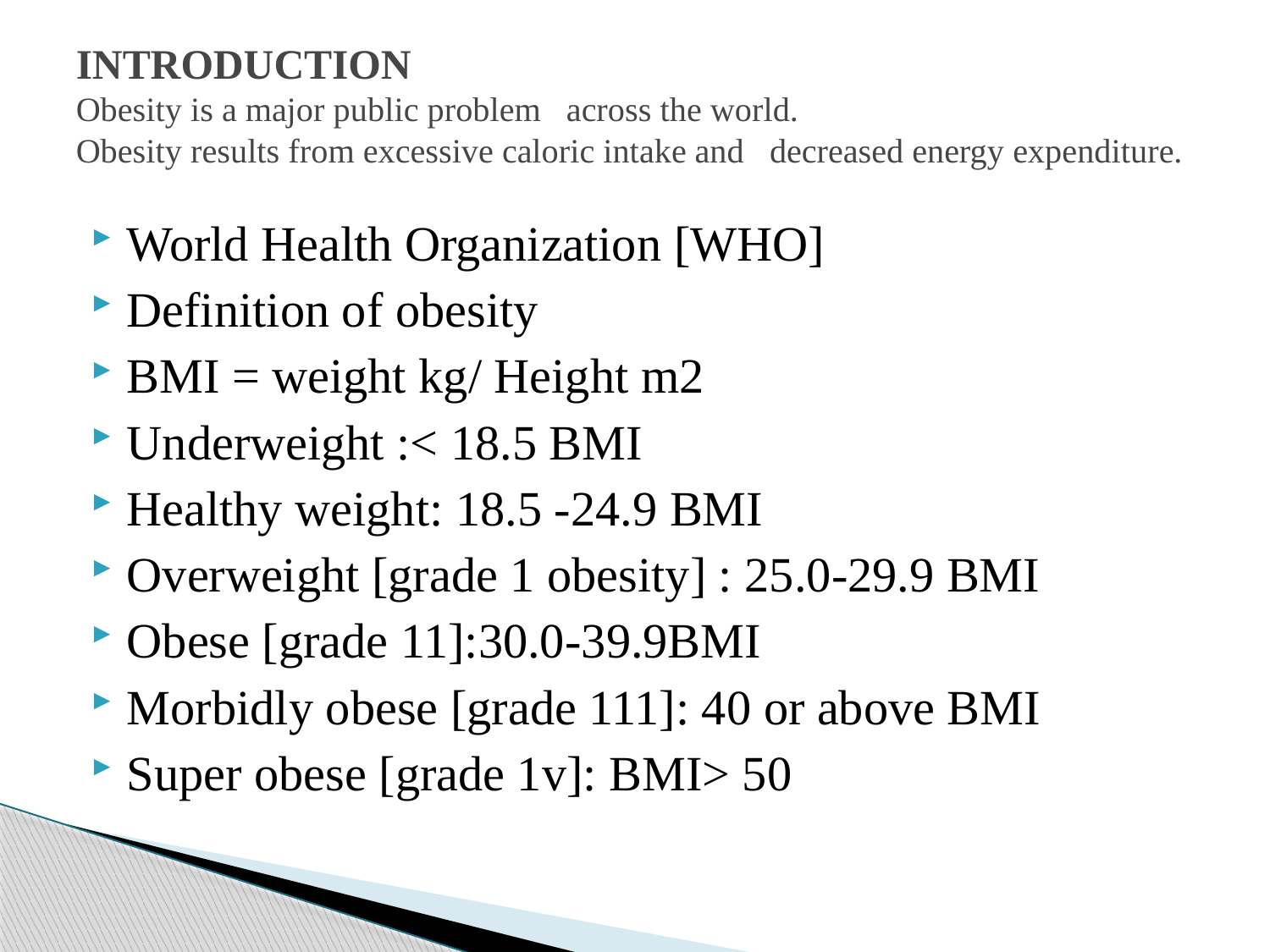

# INTRODUCTION Obesity is a major public problem   across the world. Obesity results from excessive caloric intake and   decreased energy expenditure.
World Health Organization [WHO]
Definition of obesity
BMI = weight kg/ Height m2
Underweight :< 18.5 BMI
Healthy weight: 18.5 -24.9 BMI
Overweight [grade 1 obesity] : 25.0-29.9 BMI
Obese [grade 11]:30.0-39.9BMI
Morbidly obese [grade 111]: 40 or above BMI
Super obese [grade 1v]: BMI> 50